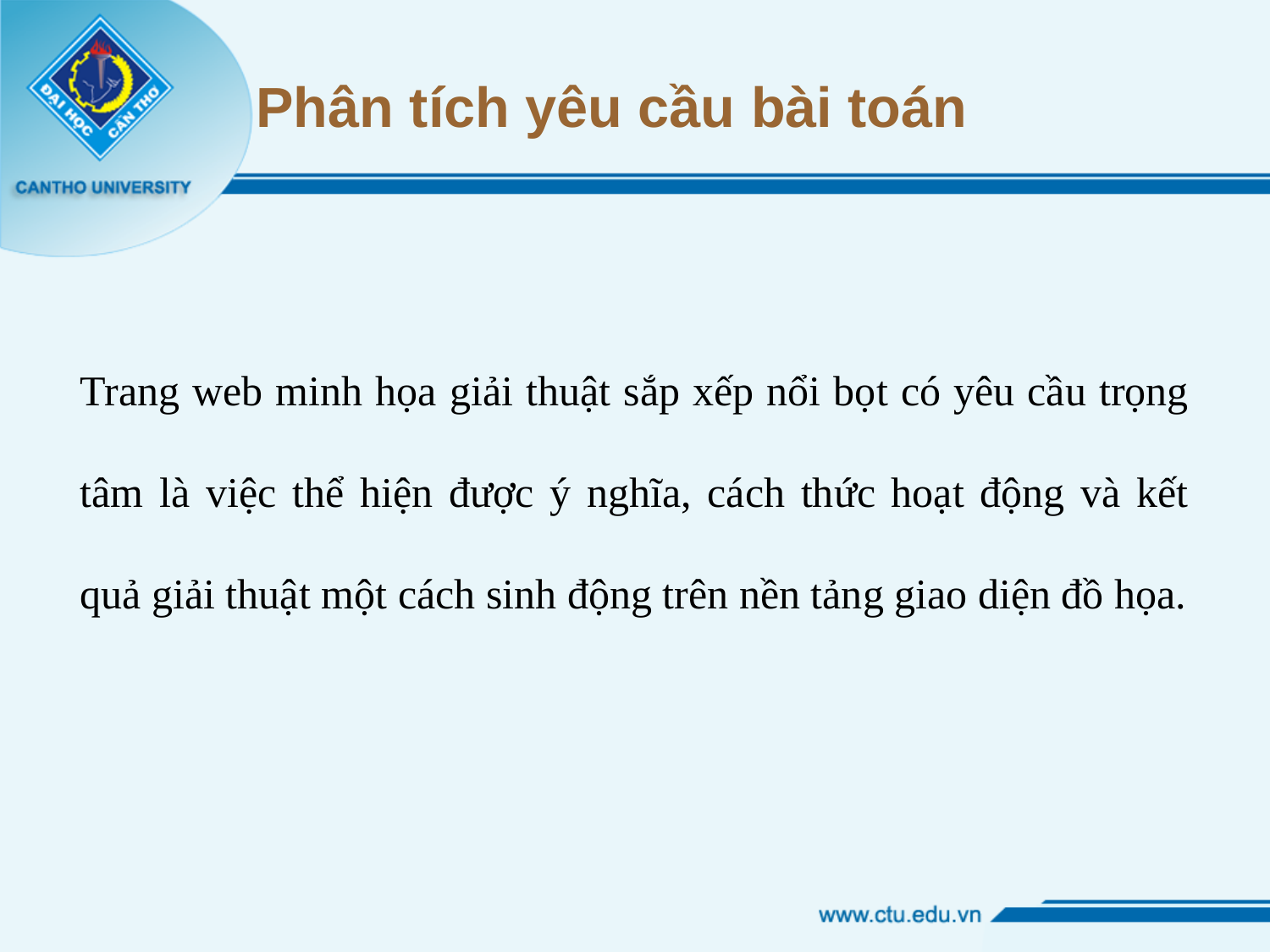

# Phân tích yêu cầu bài toán
Trang web minh họa giải thuật sắp xếp nổi bọt có yêu cầu trọng tâm là việc thể hiện được ý nghĩa, cách thức hoạt động và kết quả giải thuật một cách sinh động trên nền tảng giao diện đồ họa.
15